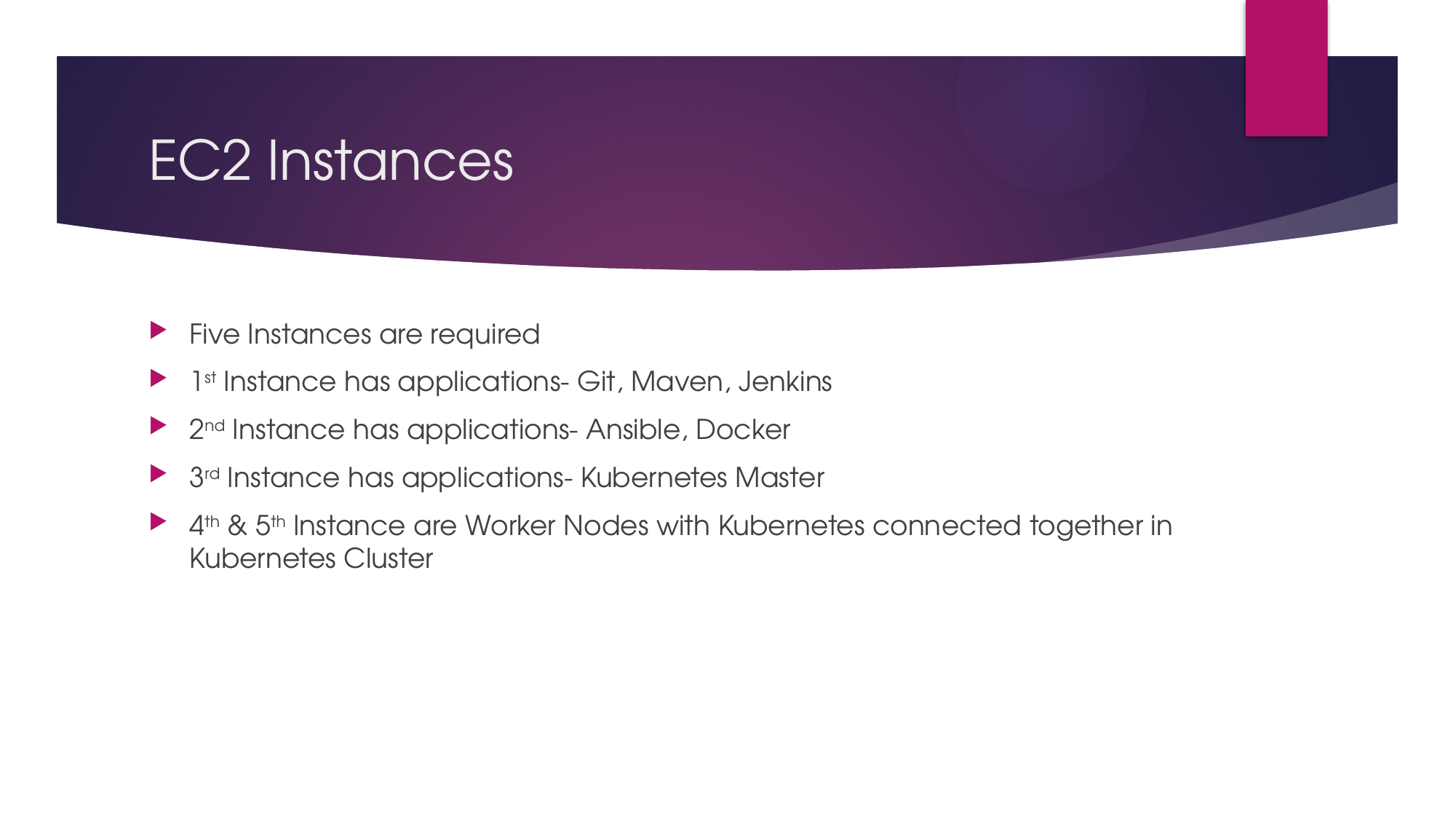

# EC2 Instances
Five Instances are required
1st Instance has applications- Git, Maven, Jenkins
2nd Instance has applications- Ansible, Docker
3rd Instance has applications- Kubernetes Master
4th & 5th Instance are Worker Nodes with Kubernetes connected together in Kubernetes Cluster